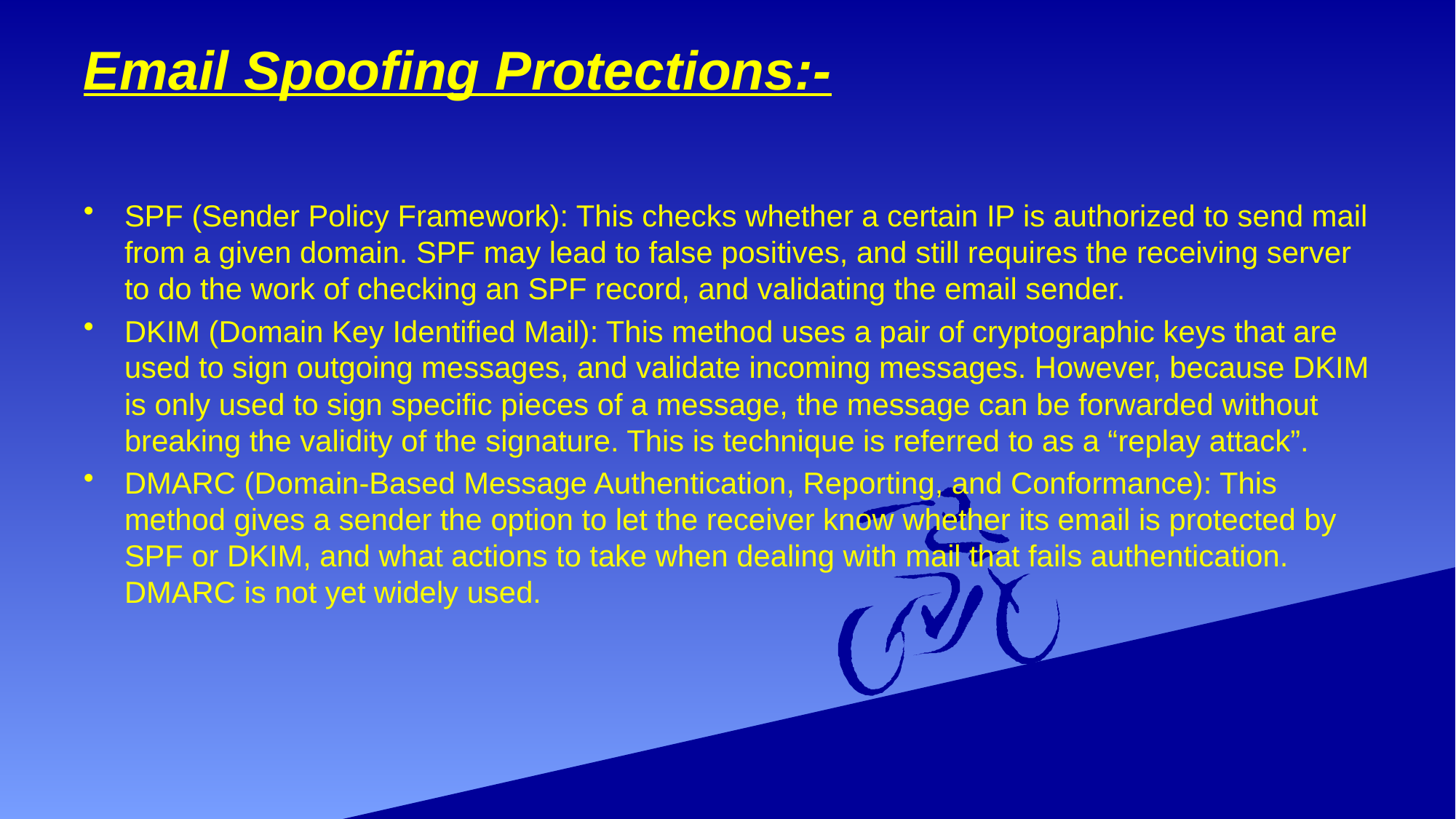

# Email Spoofing Protections:-
SPF (Sender Policy Framework): This checks whether a certain IP is authorized to send mail from a given domain. SPF may lead to false positives, and still requires the receiving server to do the work of checking an SPF record, and validating the email sender.
DKIM (Domain Key Identified Mail): This method uses a pair of cryptographic keys that are used to sign outgoing messages, and validate incoming messages. However, because DKIM is only used to sign specific pieces of a message, the message can be forwarded without breaking the validity of the signature. This is technique is referred to as a “replay attack”.
DMARC (Domain-Based Message Authentication, Reporting, and Conformance): This method gives a sender the option to let the receiver know whether its email is protected by SPF or DKIM, and what actions to take when dealing with mail that fails authentication. DMARC is not yet widely used.